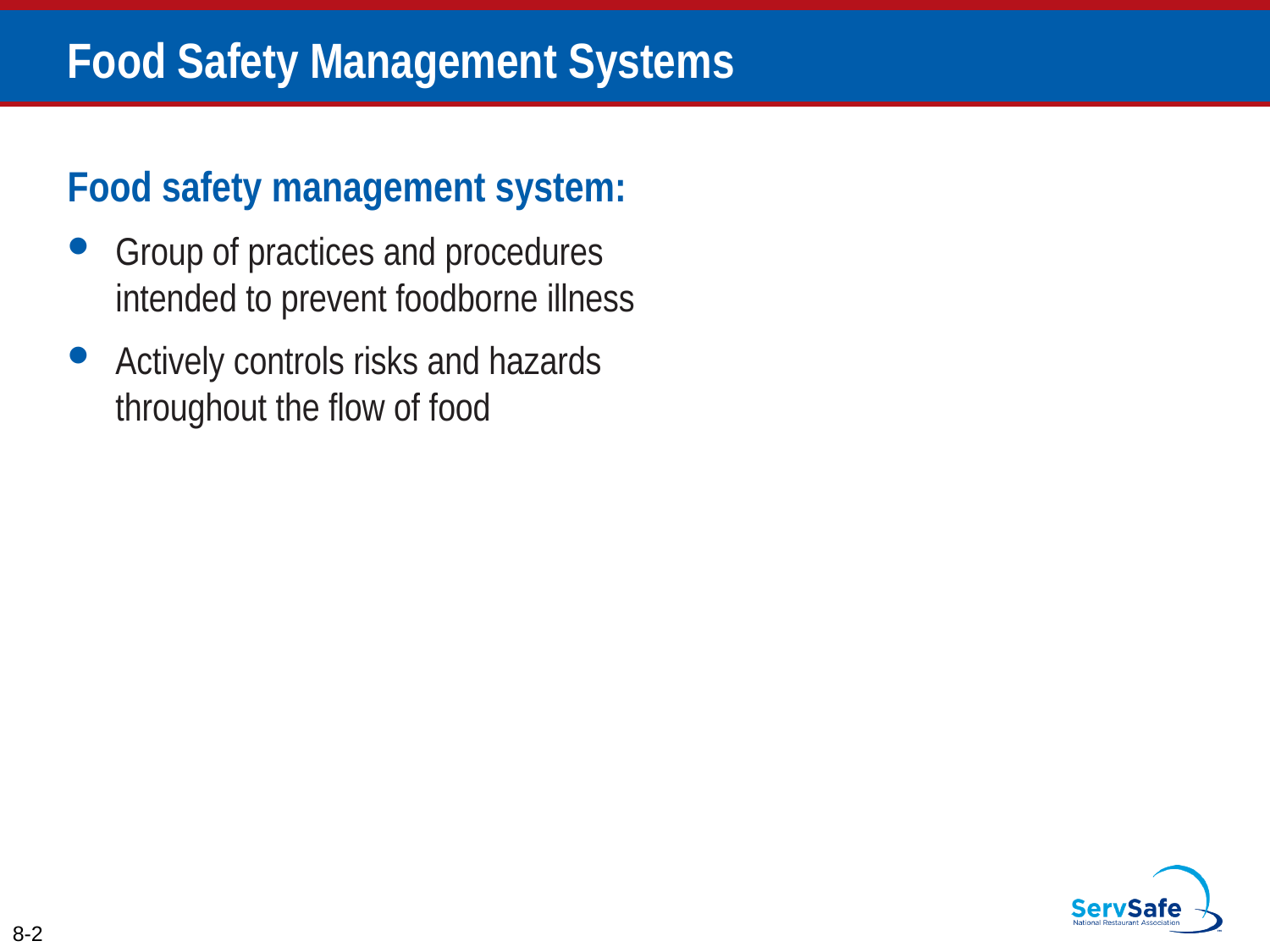

# Food Safety Management Systems
Food safety management system:
Group of practices and procedures intended to prevent foodborne illness
Actively controls risks and hazards throughout the flow of food

8-2